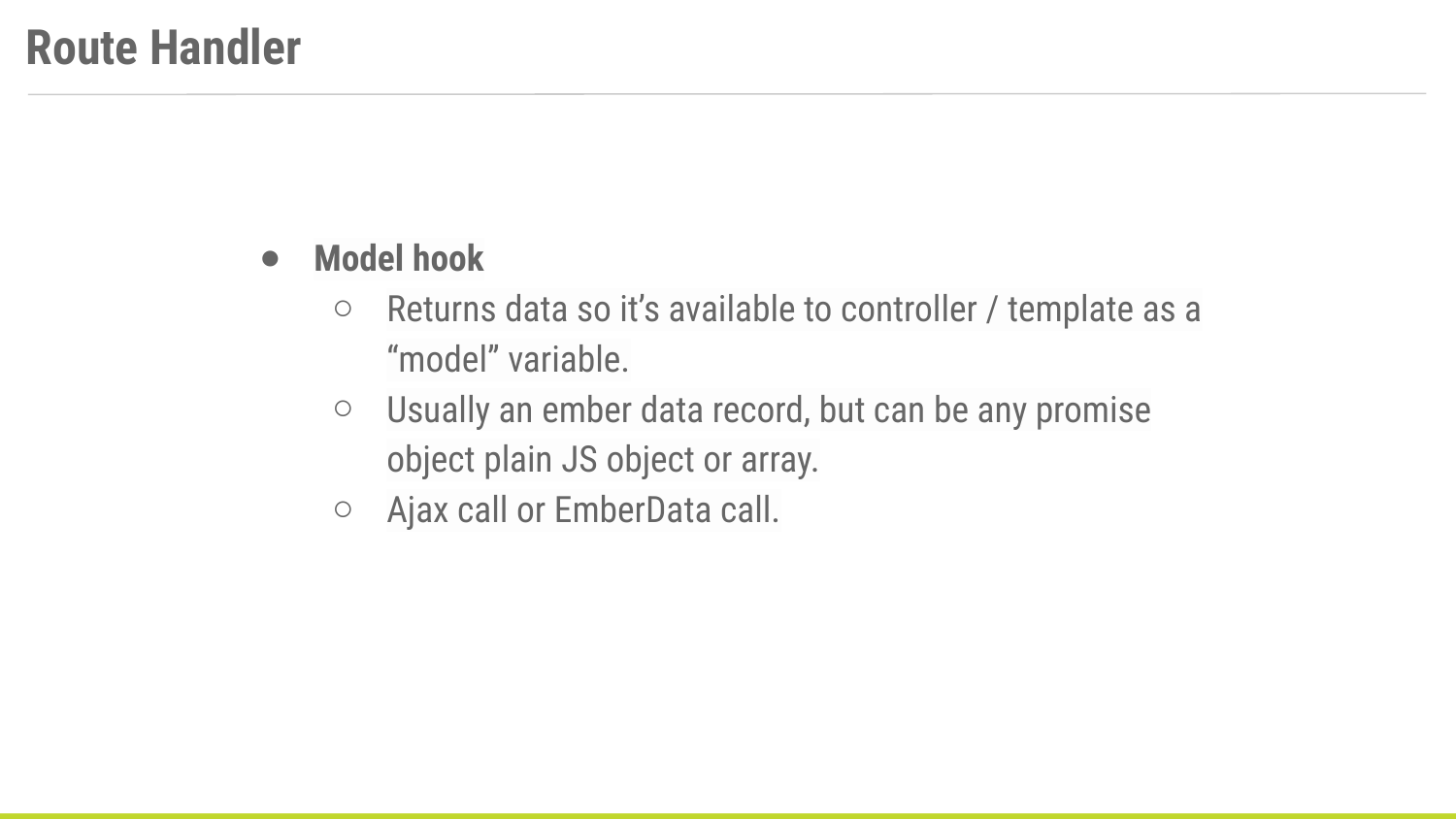

Route Handler
Model hook
Returns data so it’s available to controller / template as a “model” variable.
Usually an ember data record, but can be any promise object plain JS object or array.
Ajax call or EmberData call.